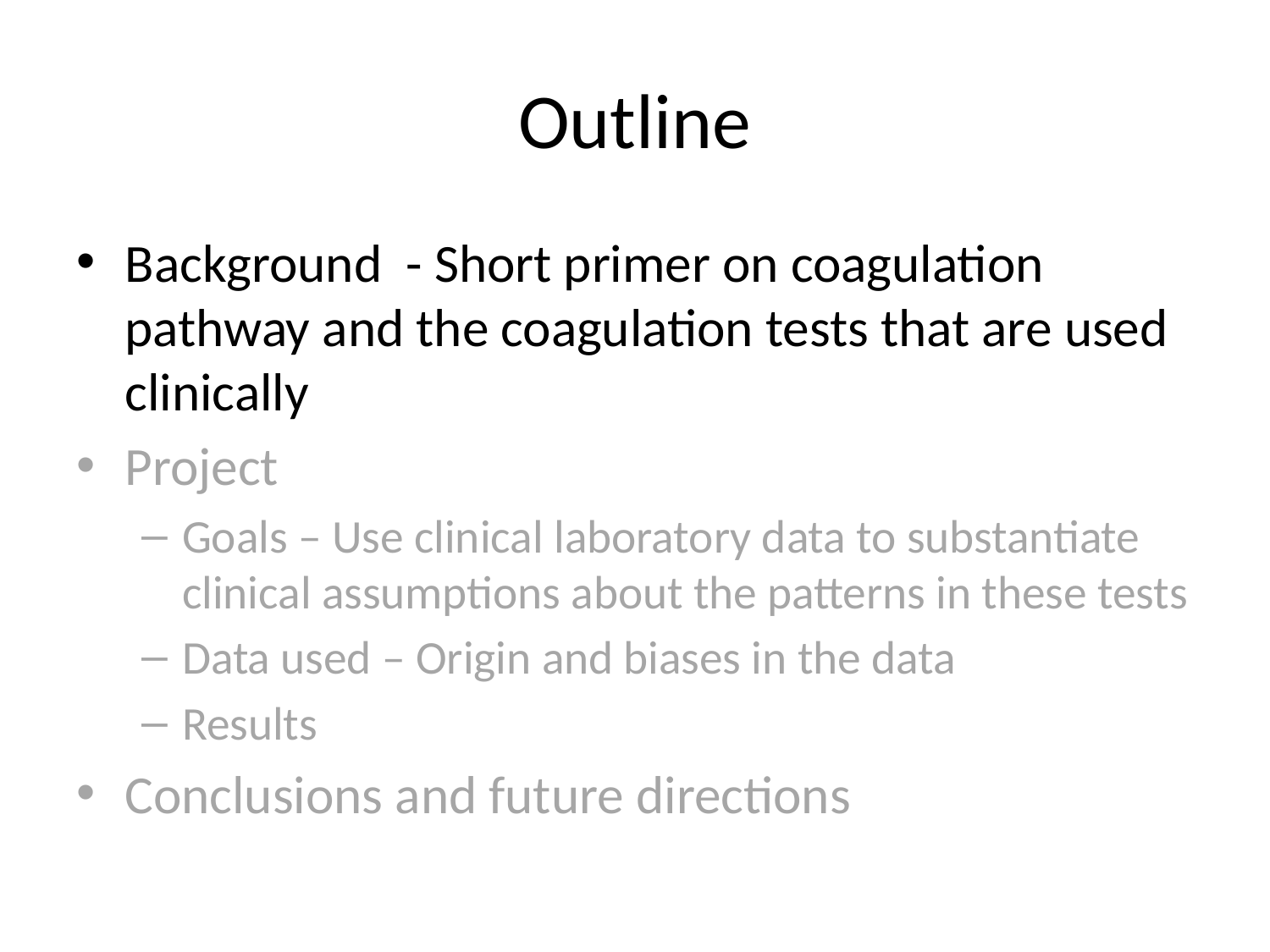

# Outline
Background  - Short primer on coagulation pathway and the coagulation tests that are used clinically
Project
Goals – Use clinical laboratory data to substantiate clinical assumptions about the patterns in these tests
Data used – Origin and biases in the data
Results
Conclusions and future directions